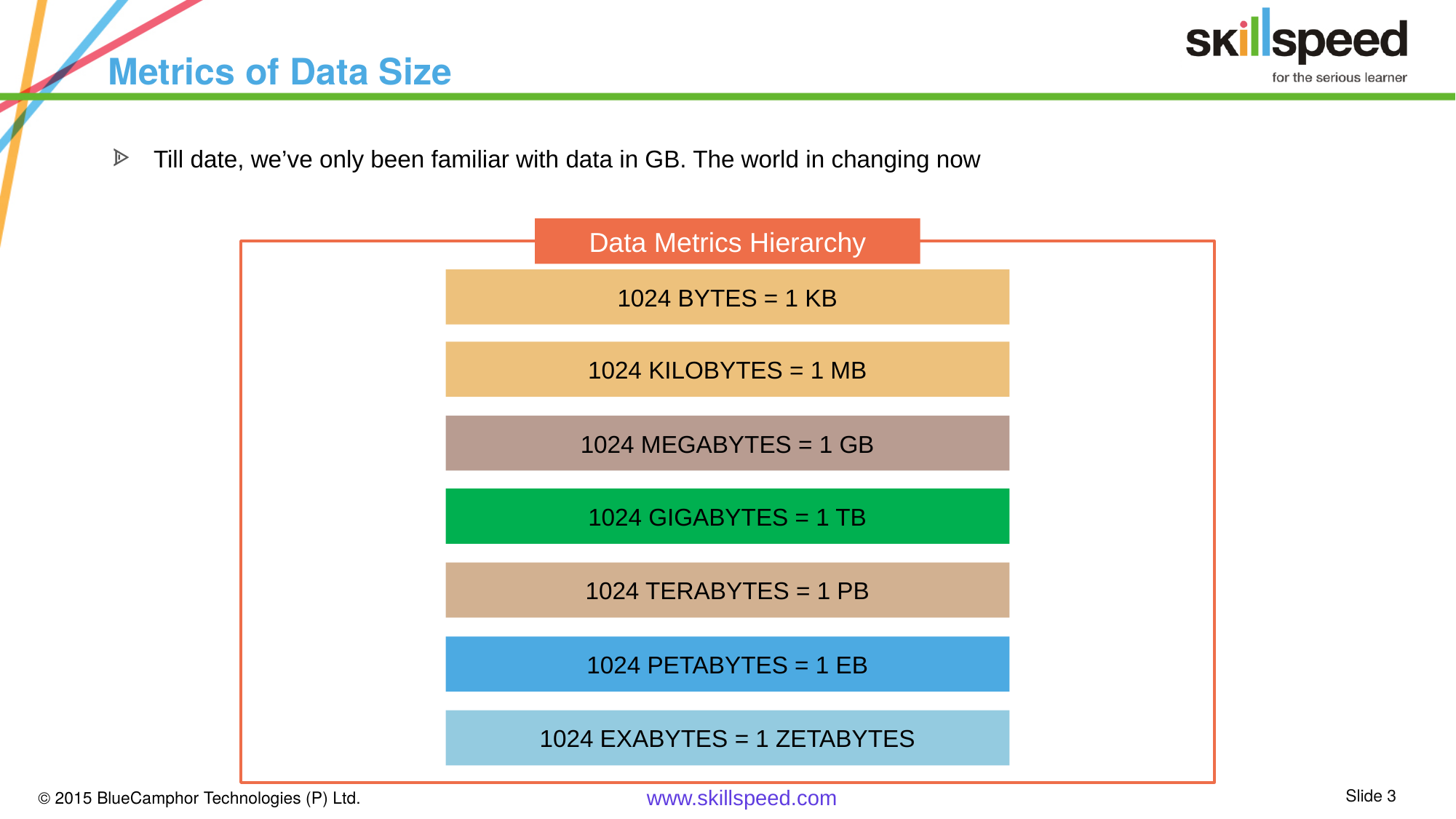

# Metrics of Data Size
Till date, we’ve only been familiar with data in GB. The world in changing now
Data Metrics Hierarchy

1024 BYTES = 1 KB
1024 KILOBYTES = 1 MB
1024 MEGABYTES = 1 GB
1024 GIGABYTES = 1 TB
1024 TERABYTES = 1 PB
1024 PETABYTES = 1 EB
1024 EXABYTES = 1 ZETABYTES